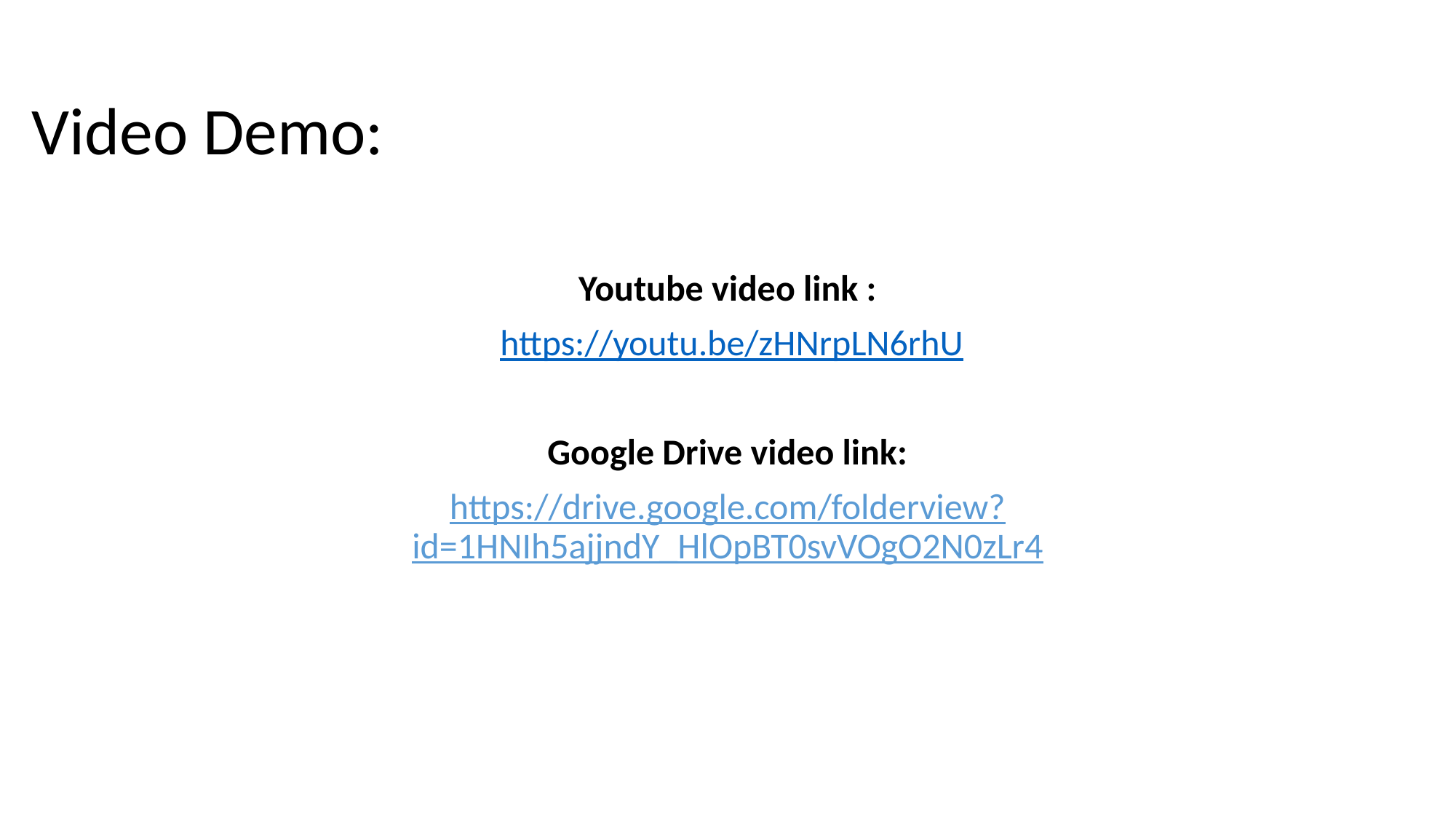

# Video Demo:
Youtube video link :
 https://youtu.be/zHNrpLN6rhU

Google Drive video link:
https://drive.google.com/folderview?id=1HNIh5ajjndY_HlOpBT0svVOgO2N0zLr4